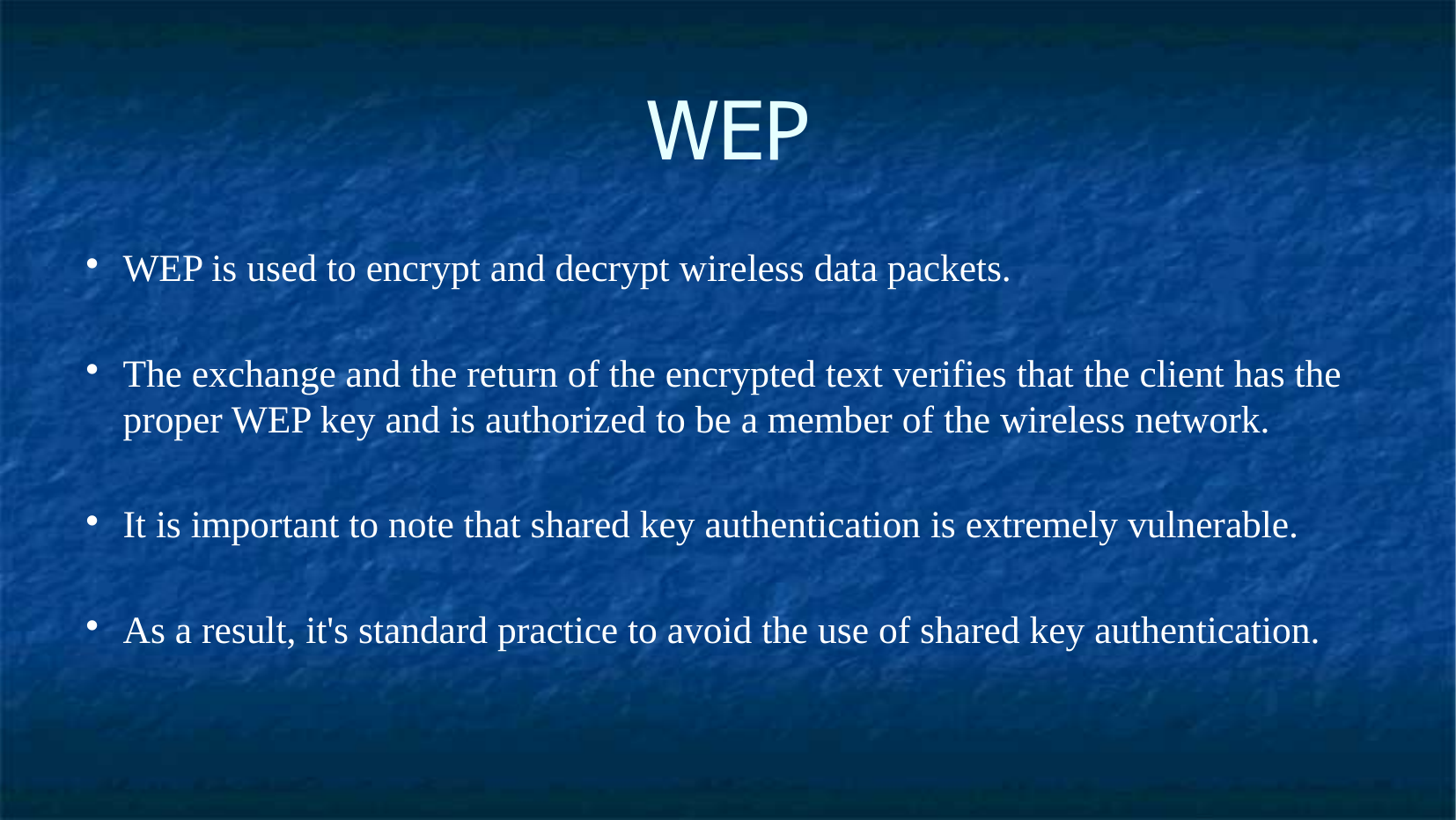

WEP
WEP is used to encrypt and decrypt wireless data packets.

The exchange and the return of the encrypted text verifies that the client has the proper WEP key and is authorized to be a member of the wireless network.

It is important to note that shared key authentication is extremely vulnerable.

As a result, it's standard practice to avoid the use of shared key authentication.